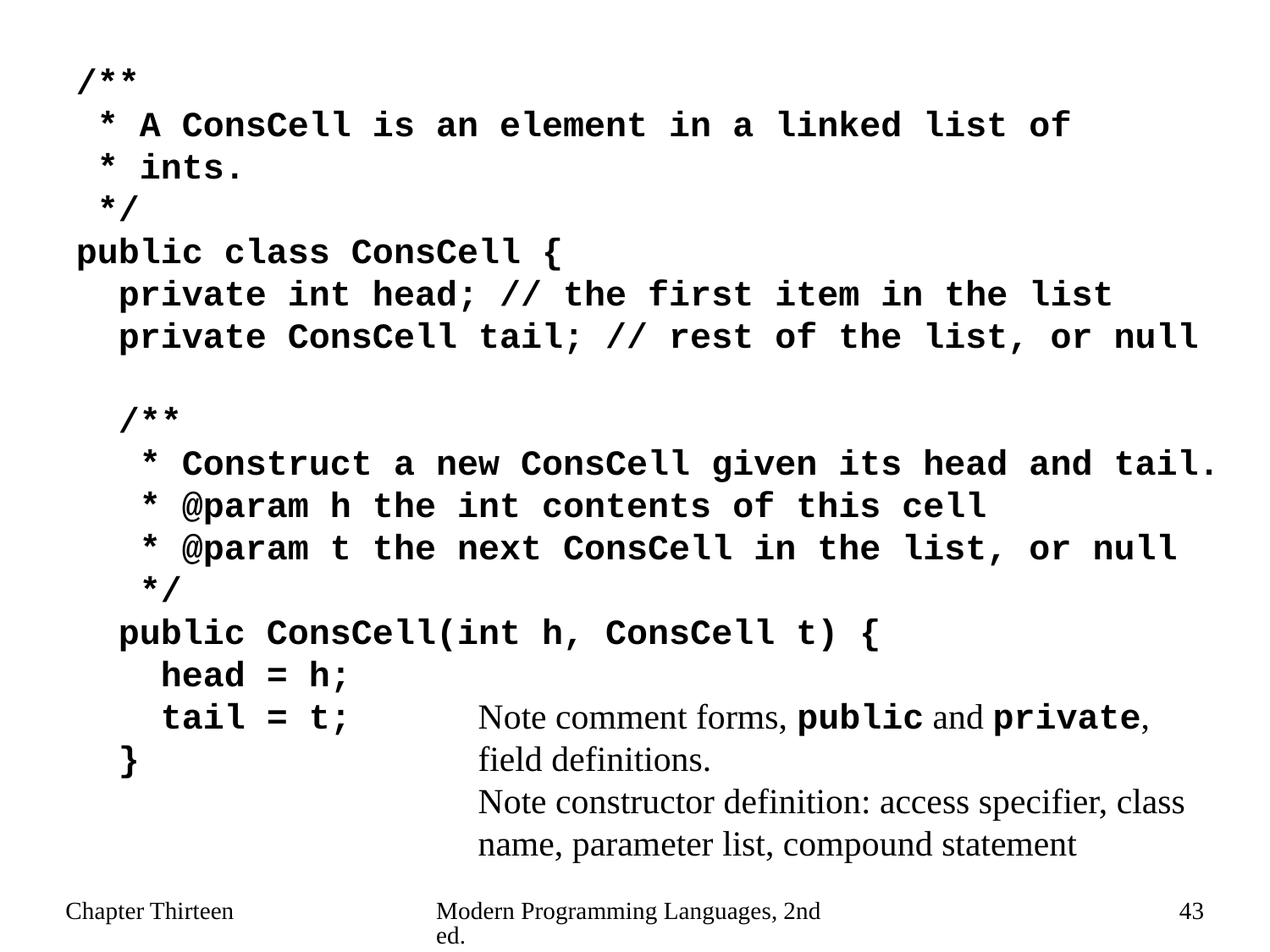

/**
 * A ConsCell is an element in a linked list of
 * ints.
 */
public class ConsCell {
  private int head; // the first item in the list
  private ConsCell tail; // rest of the list, or null
  /**
   * Construct a new ConsCell given its head and tail.
   * @param h the int contents of this cell
   * @param t the next ConsCell in the list, or null
   */
  public ConsCell(int h, ConsCell t) {
    head = h;
    tail = t;
  }
Note comment forms, public and private, field definitions.
Note constructor definition: access specifier, class name, parameter list, compound statement
Chapter Thirteen
Modern Programming Languages, 2nd ed.
43